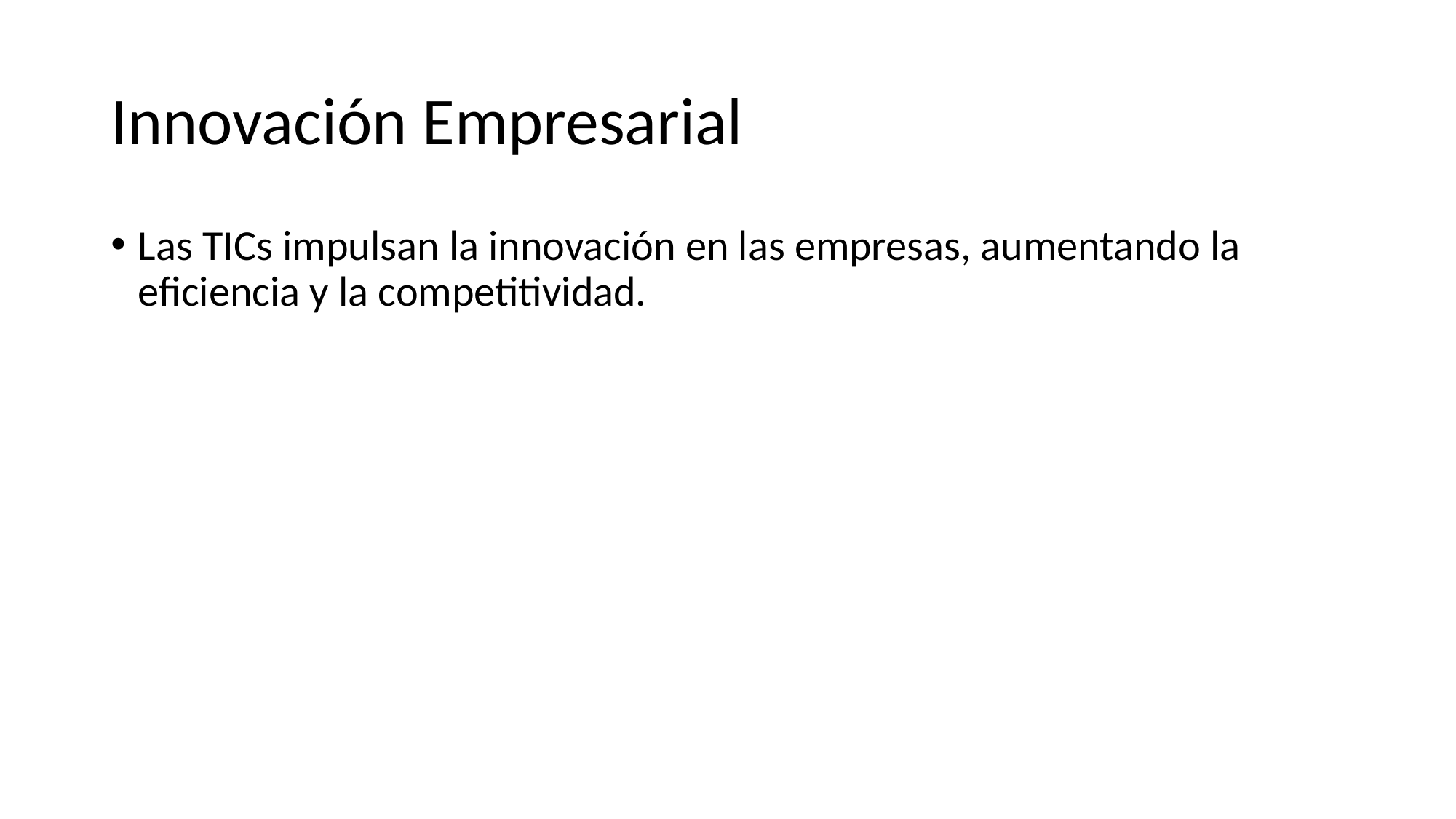

# Innovación Empresarial
Las TICs impulsan la innovación en las empresas, aumentando la eficiencia y la competitividad.